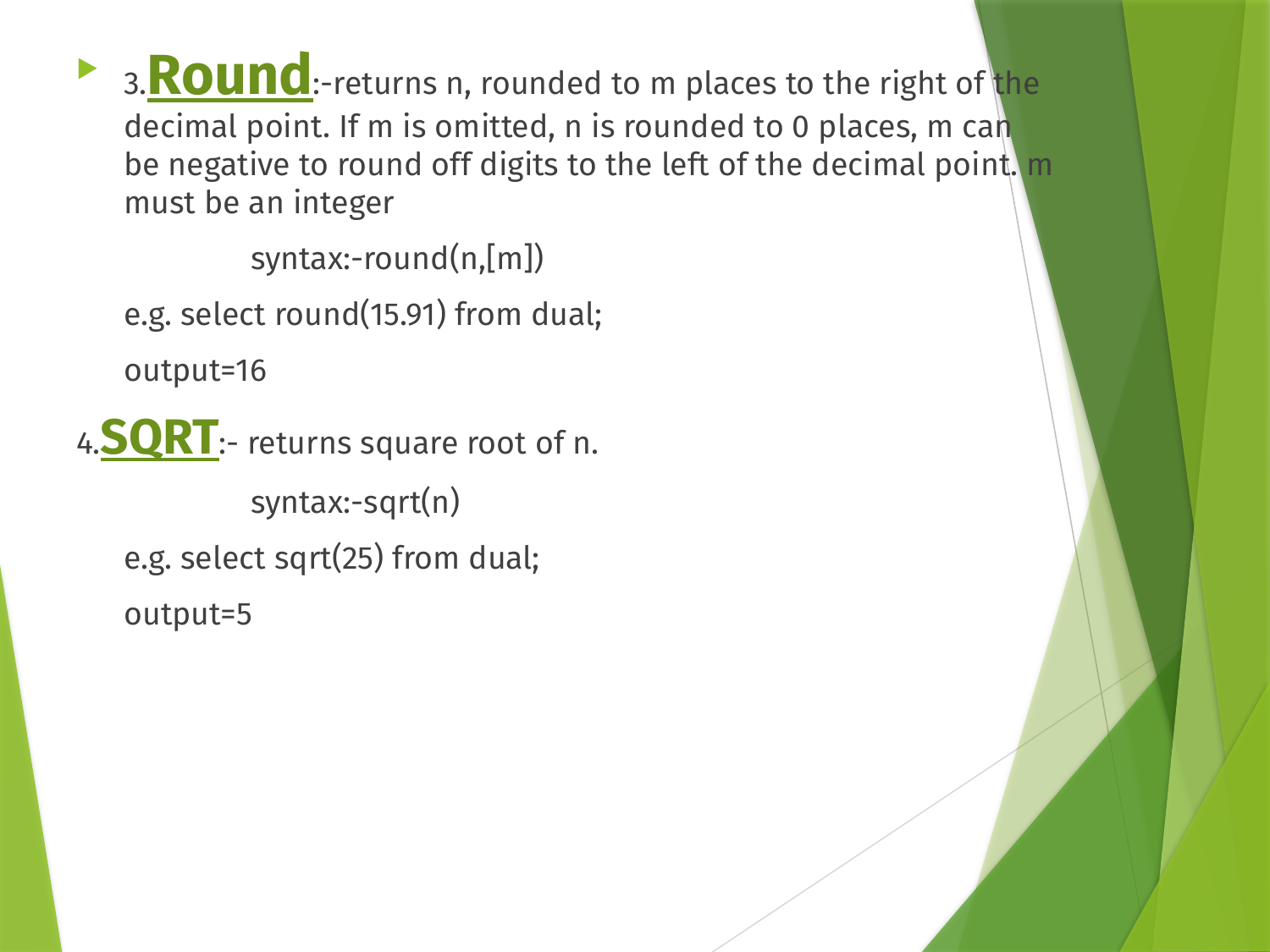

3.Round:-returns n, rounded to m places to the right of the decimal point. If m is omitted, n is rounded to 0 places, m can be negative to round off digits to the left of the decimal point. m must be an integer
		syntax:-round(n,[m])
	e.g. select round(15.91) from dual;
	output=16
4.SQRT:- returns square root of n.
		syntax:-sqrt(n)
	e.g. select sqrt(25) from dual;
	output=5